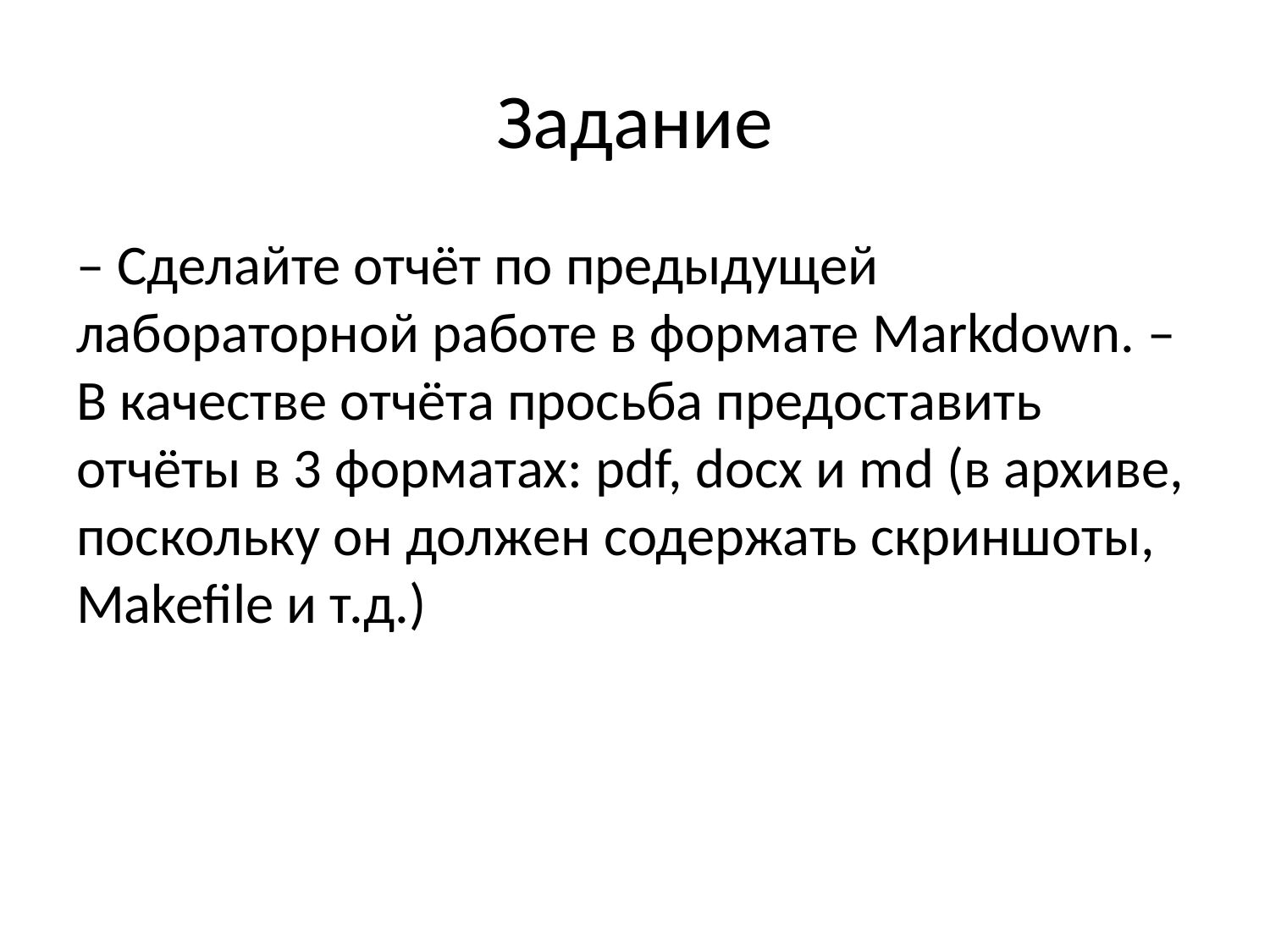

# Задание
– Сделайте отчёт по предыдущей лабораторной работе в формате Markdown. – В качестве отчёта просьба предоставить отчёты в 3 форматах: pdf, docx и md (в архиве, поскольку он должен содержать скриншоты, Makefile и т.д.)